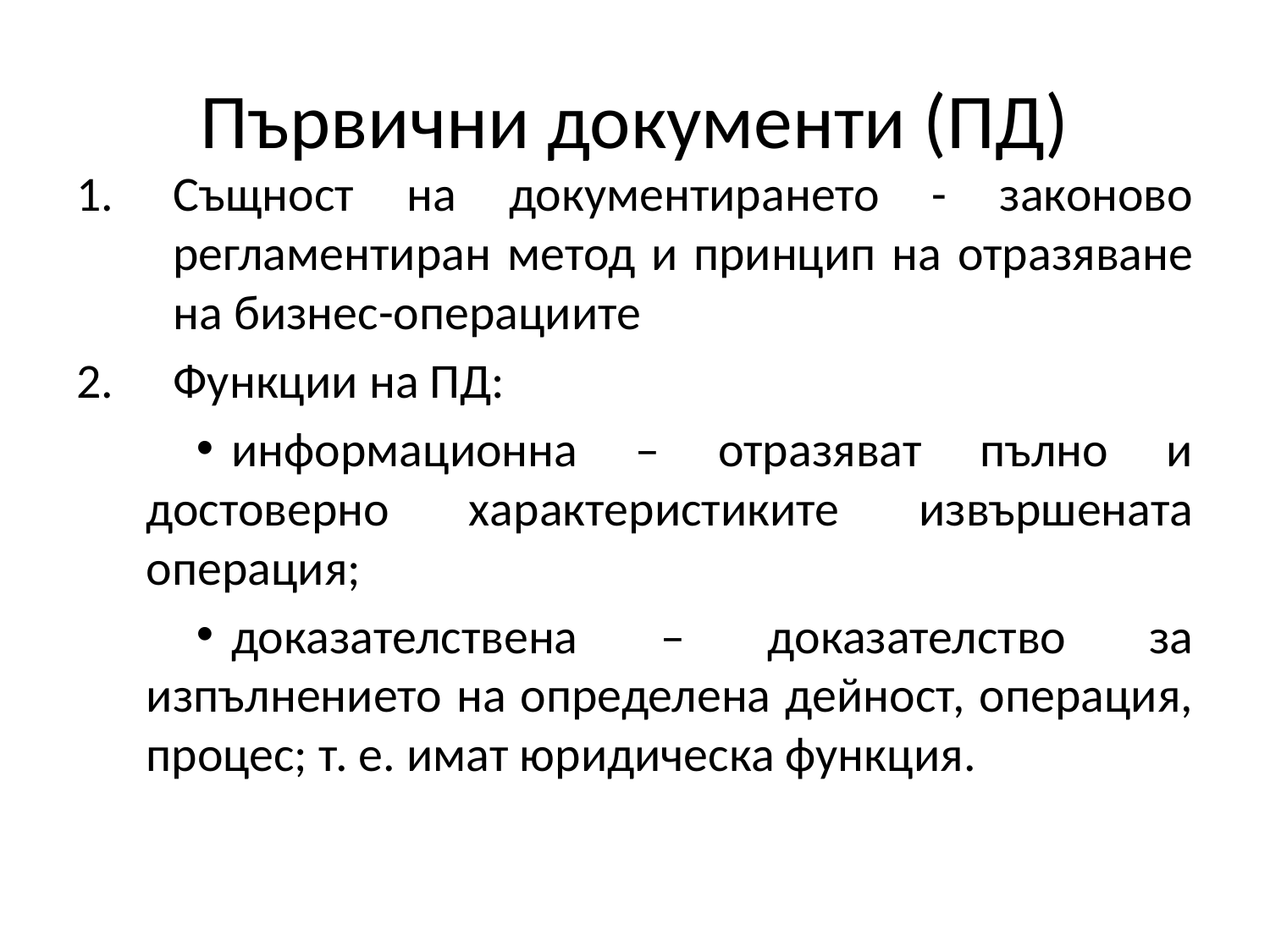

# Първични документи (ПД)
Същност на документирането - законово регламентиран метод и принцип на отразяване на бизнес-операциите
Функции на ПД:
информационна – отразяват пълно и достоверно характеристиките извършената операция;
доказателствена – доказателство за изпълнението на определена дейност, операция, процес; т. е. имат юридическа функция.